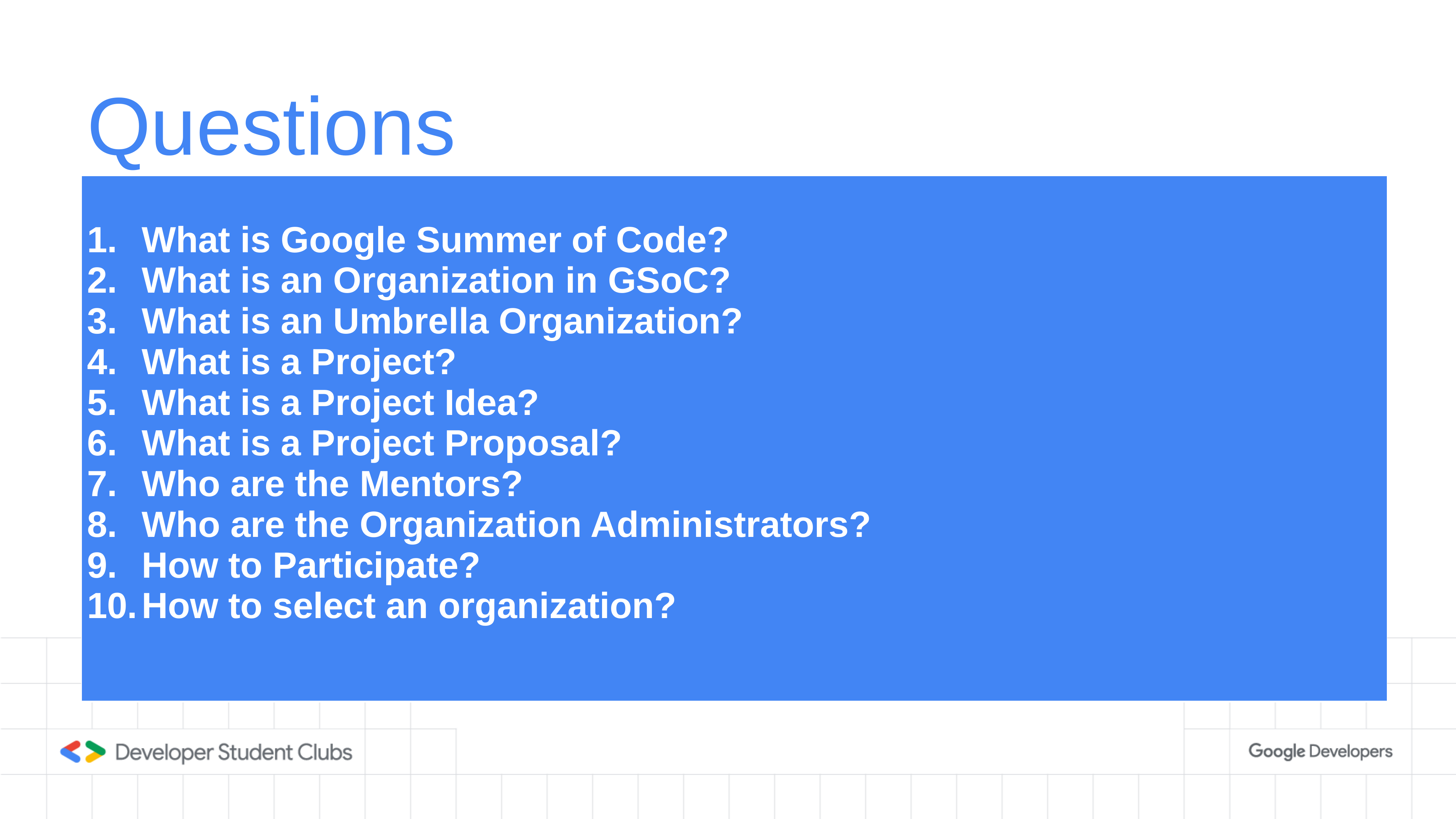

# Questions
| 1. What is Google Summer of Code? 2. What is an Organization in GSoC? 3. What is an Umbrella Organization? 4. What is a Project? 5. What is a Project Idea? 6. What is a Project Proposal? 7. Who are the Mentors? 8. Who are the Organization Administrators? 9. How to Participate? 10. How to select an organization? |
| --- |